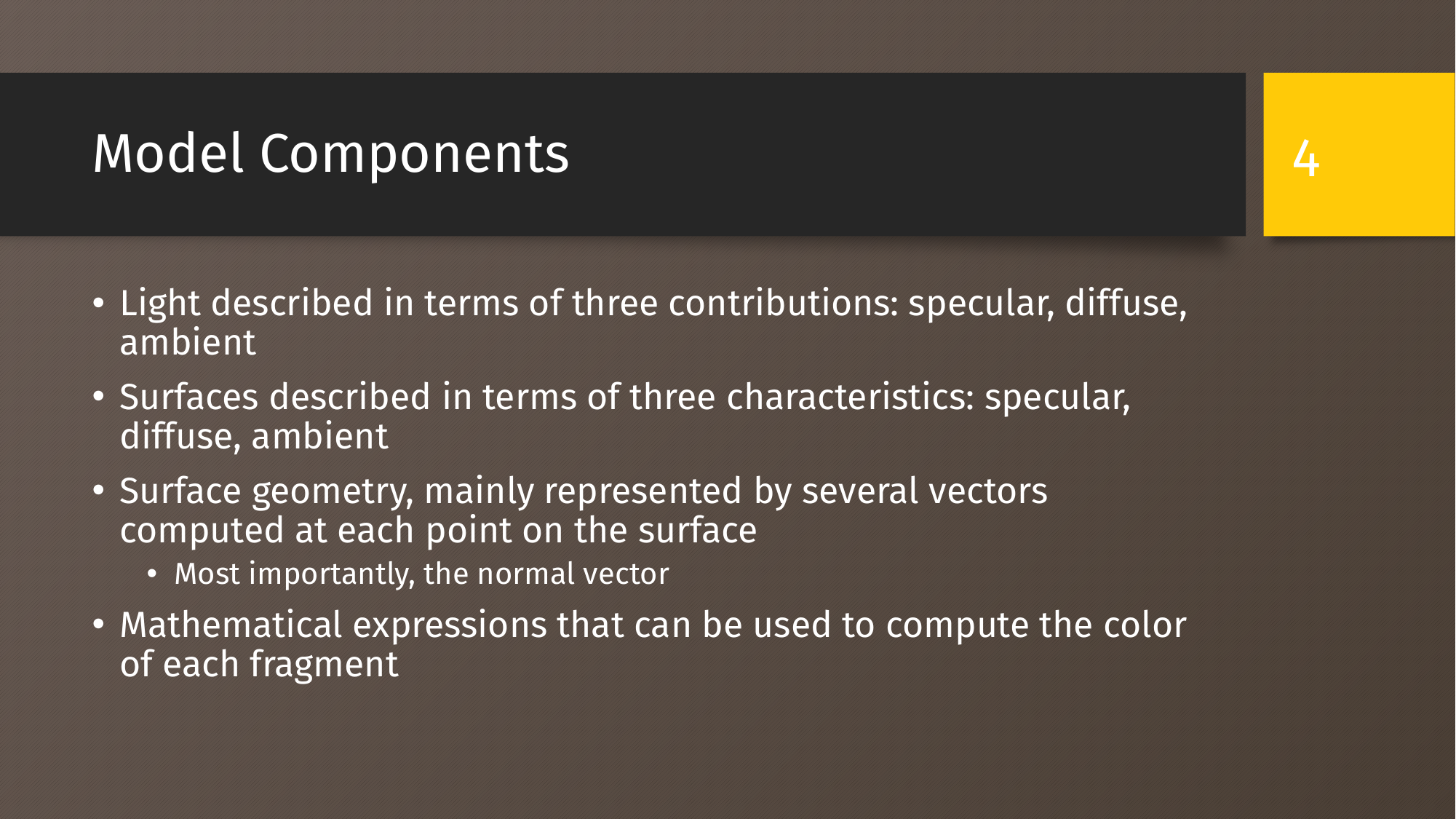

4
# Model Components
Light described in terms of three contributions: specular, diffuse, ambient
Surfaces described in terms of three characteristics: specular, diffuse, ambient
Surface geometry, mainly represented by several vectors computed at each point on the surface
Most importantly, the normal vector
Mathematical expressions that can be used to compute the color of each fragment